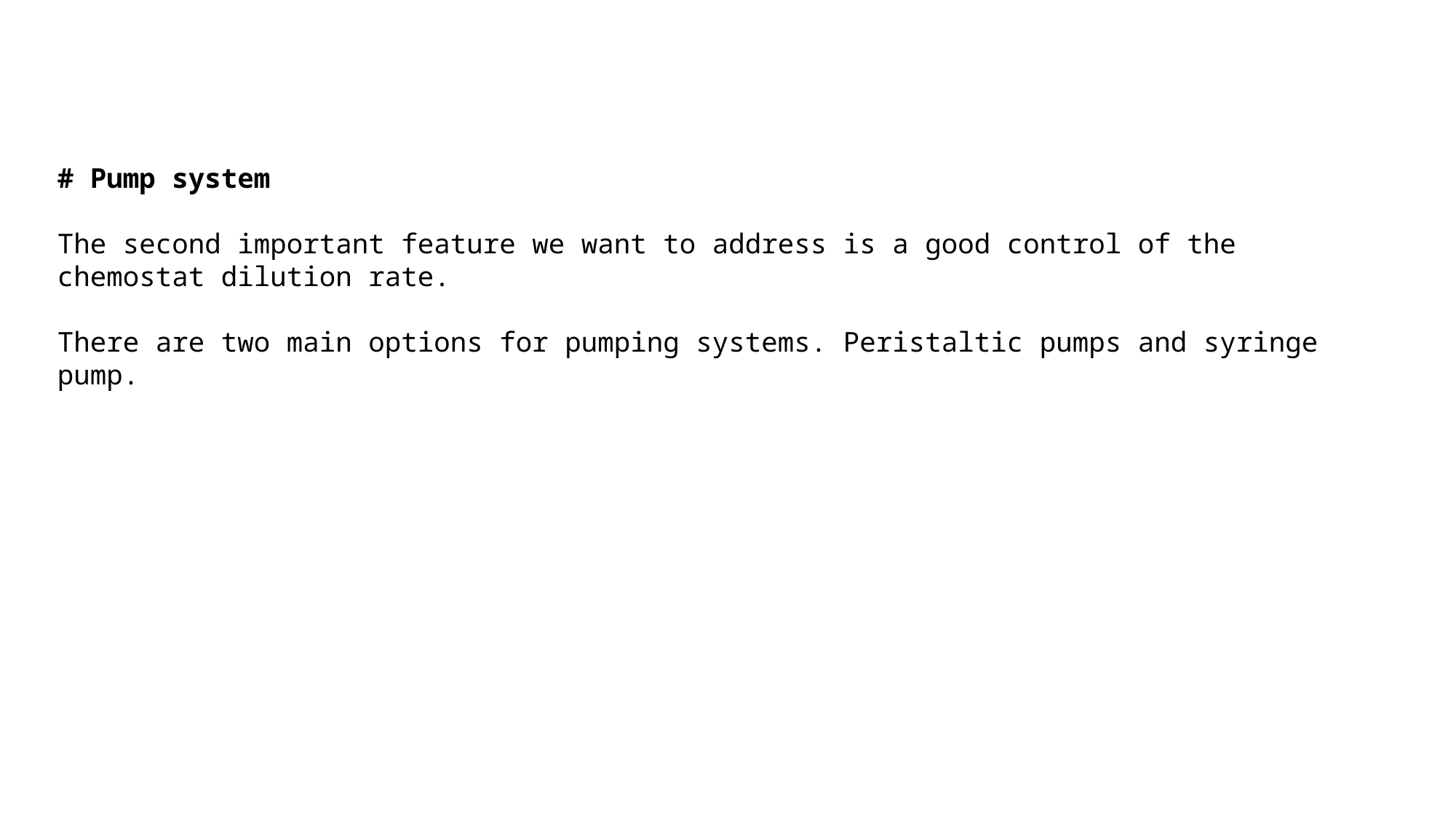

# Pump system
The second important feature we want to address is a good control of the chemostat dilution rate.
There are two main options for pumping systems. Peristaltic pumps and syringe pump.